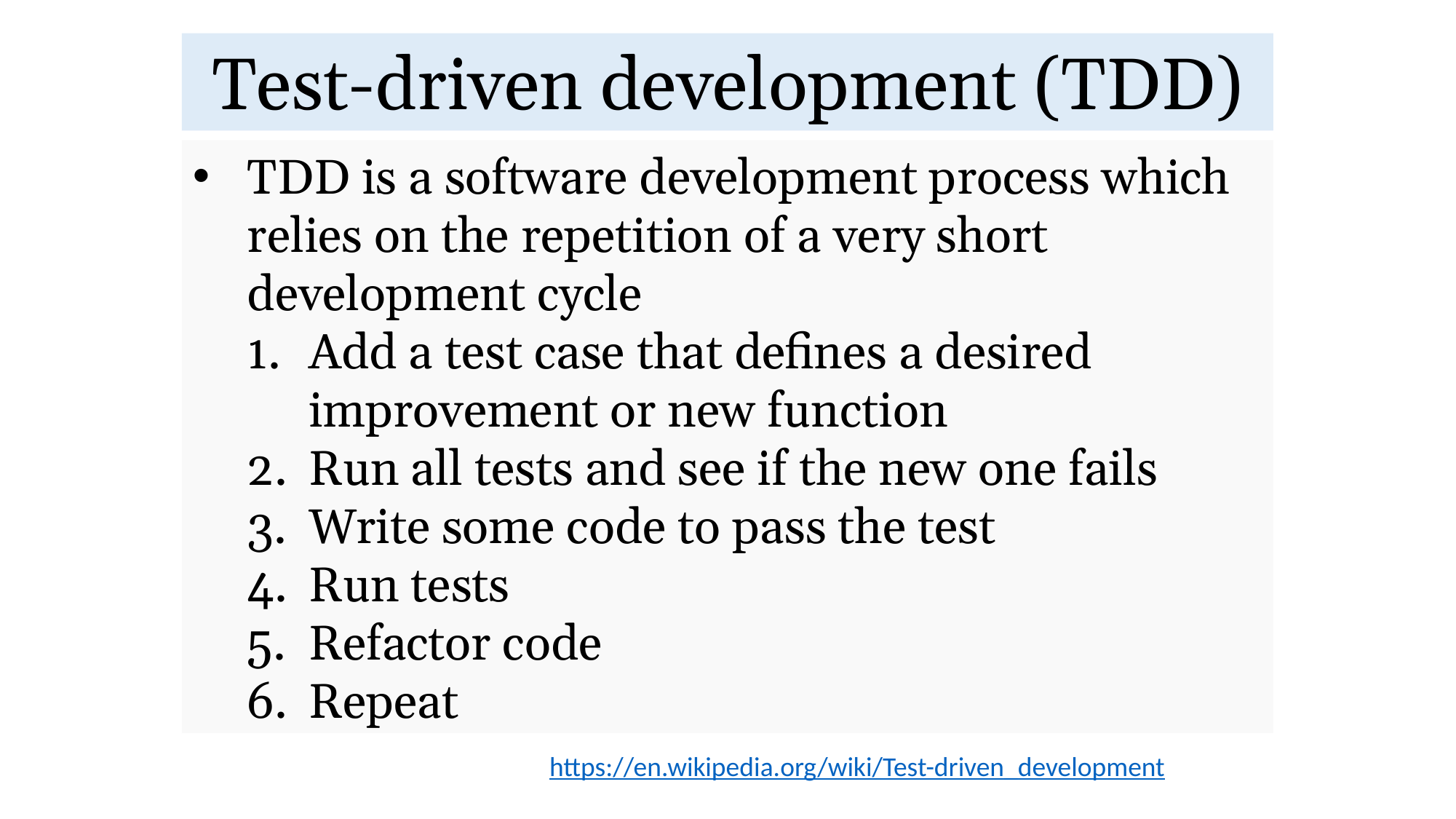

# Test-driven development (TDD)
TDD is a software development process which relies on the repetition of a very short development cycle
Add a test case that defines a desired improvement or new function
Run all tests and see if the new one fails
Write some code to pass the test
Run tests
Refactor code
Repeat
https://en.wikipedia.org/wiki/Test-driven_development